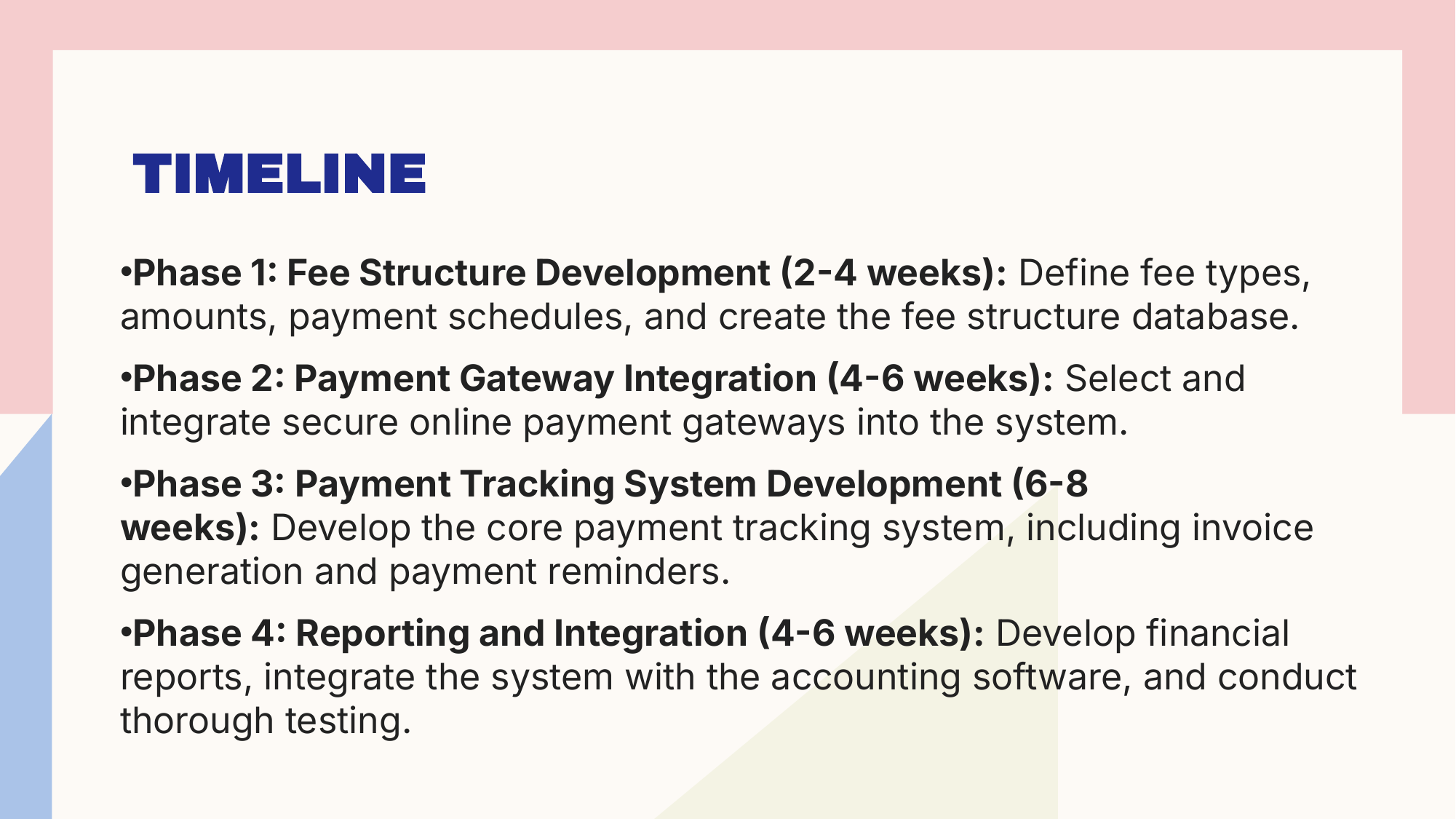

# tIMELINE
Phase 1: Fee Structure Development (2-4 weeks): Define fee types, amounts, payment schedules, and create the fee structure database.
Phase 2: Payment Gateway Integration (4-6 weeks): Select and integrate secure online payment gateways into the system.
Phase 3: Payment Tracking System Development (6-8 weeks): Develop the core payment tracking system, including invoice generation and payment reminders.
Phase 4: Reporting and Integration (4-6 weeks): Develop financial reports, integrate the system with the accounting software, and conduct thorough testing.